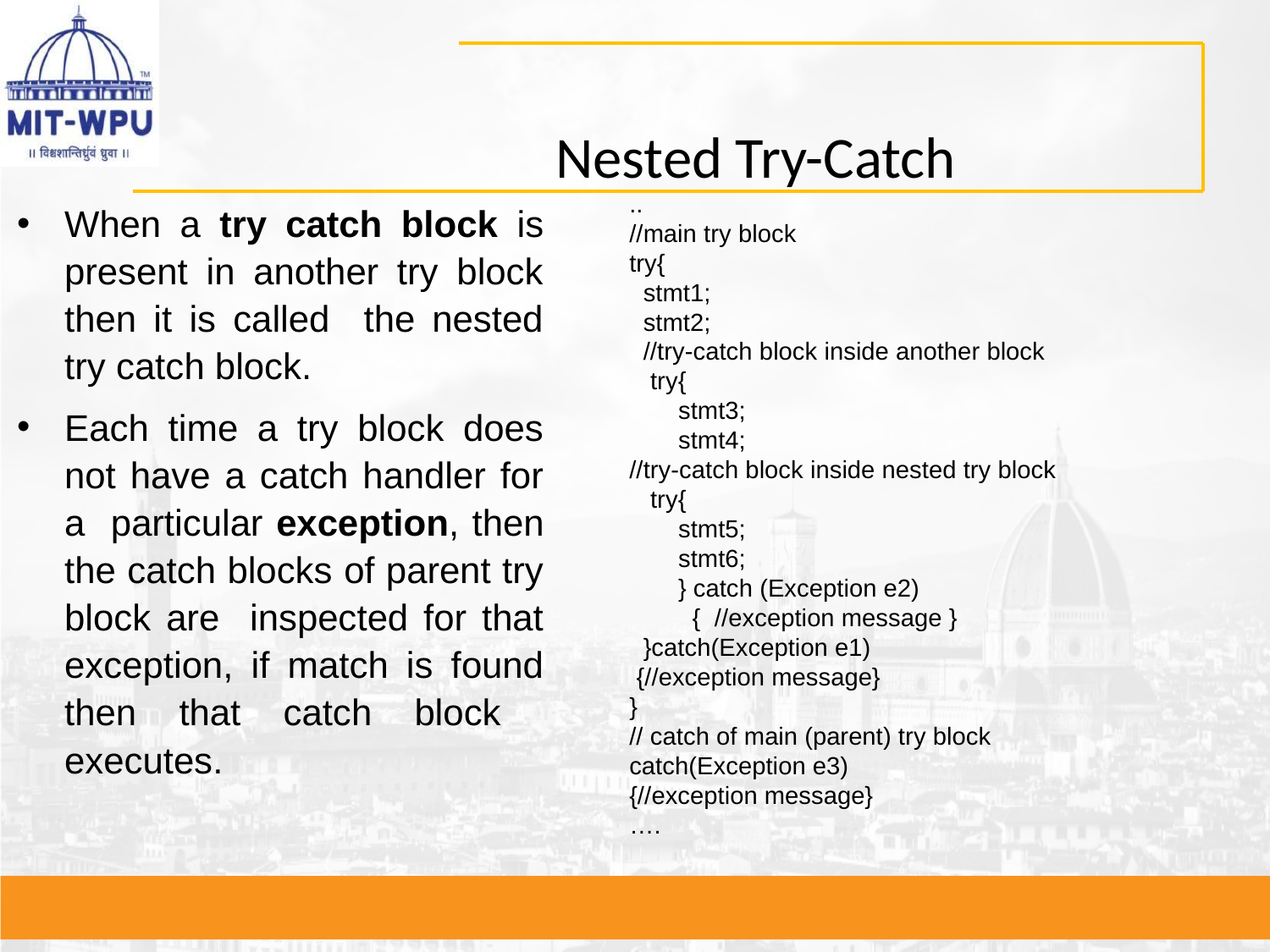

# Nested Try-Catch
..
//main try block
try{
  stmt1;
  stmt2;
  //try-catch block inside another block
   try{
       stmt3;
       stmt4;
//try-catch block inside nested try block
   try{
       stmt5;
       stmt6;
       } catch (Exception e2)
         {  //exception message }
  }catch(Exception e1)
 {//exception message}
}
// catch of main (parent) try block
catch(Exception e3)
{//exception message}
….
When a try catch block is present in another try block then it is called  the nested try catch block.
Each time a try block does not have a catch handler for a  particular exception, then the catch blocks of parent try block are  inspected for that exception, if match is found then that catch block  executes.